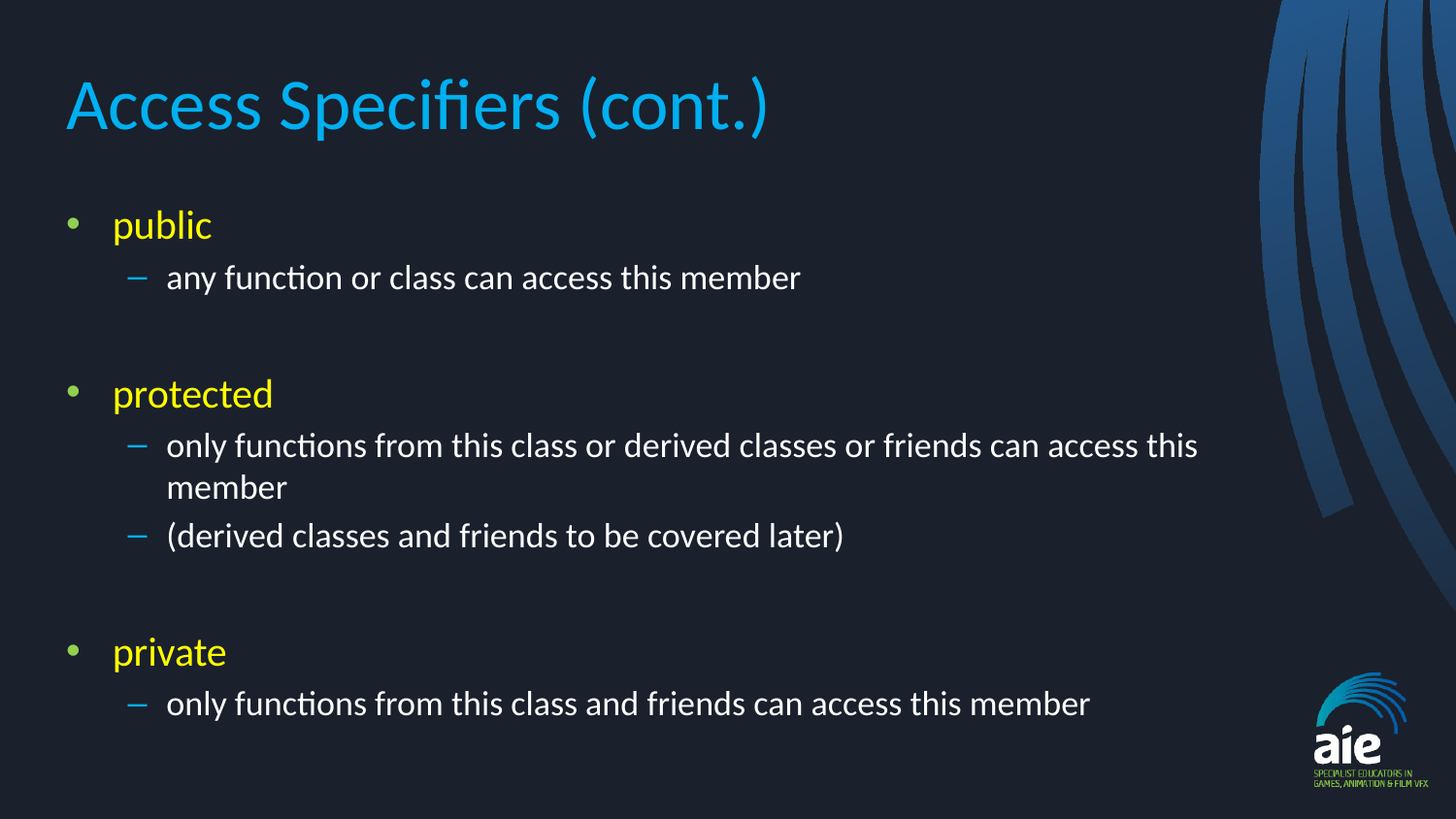

# Access Specifiers (cont.)
public
any function or class can access this member

protected
only functions from this class or derived classes or friends can access this member
(derived classes and friends to be covered later)

private
only functions from this class and friends can access this member